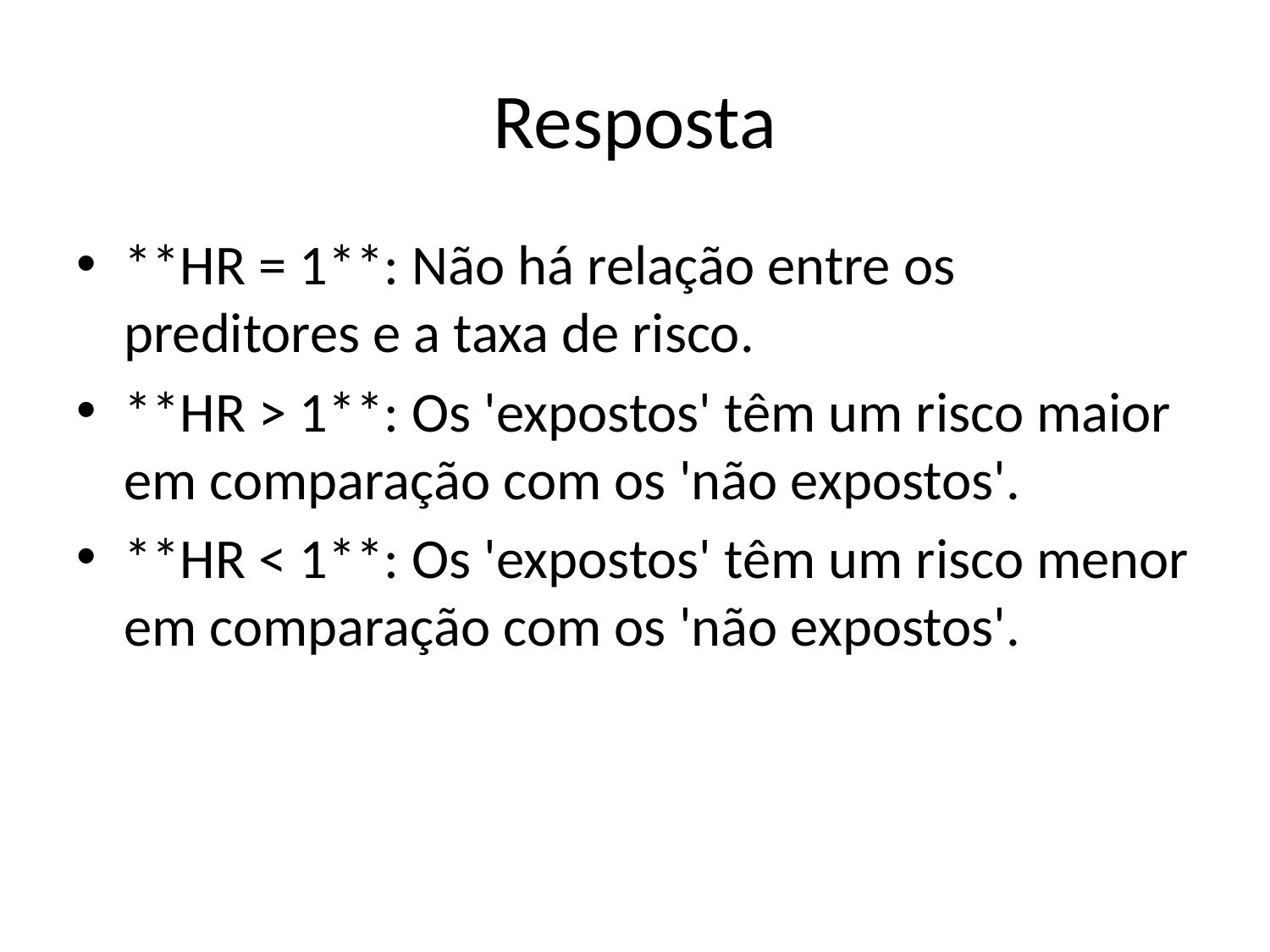

# Resposta
**HR = 1**: Não há relação entre os preditores e a taxa de risco.
**HR > 1**: Os 'expostos' têm um risco maior em comparação com os 'não expostos'.
**HR < 1**: Os 'expostos' têm um risco menor em comparação com os 'não expostos'.